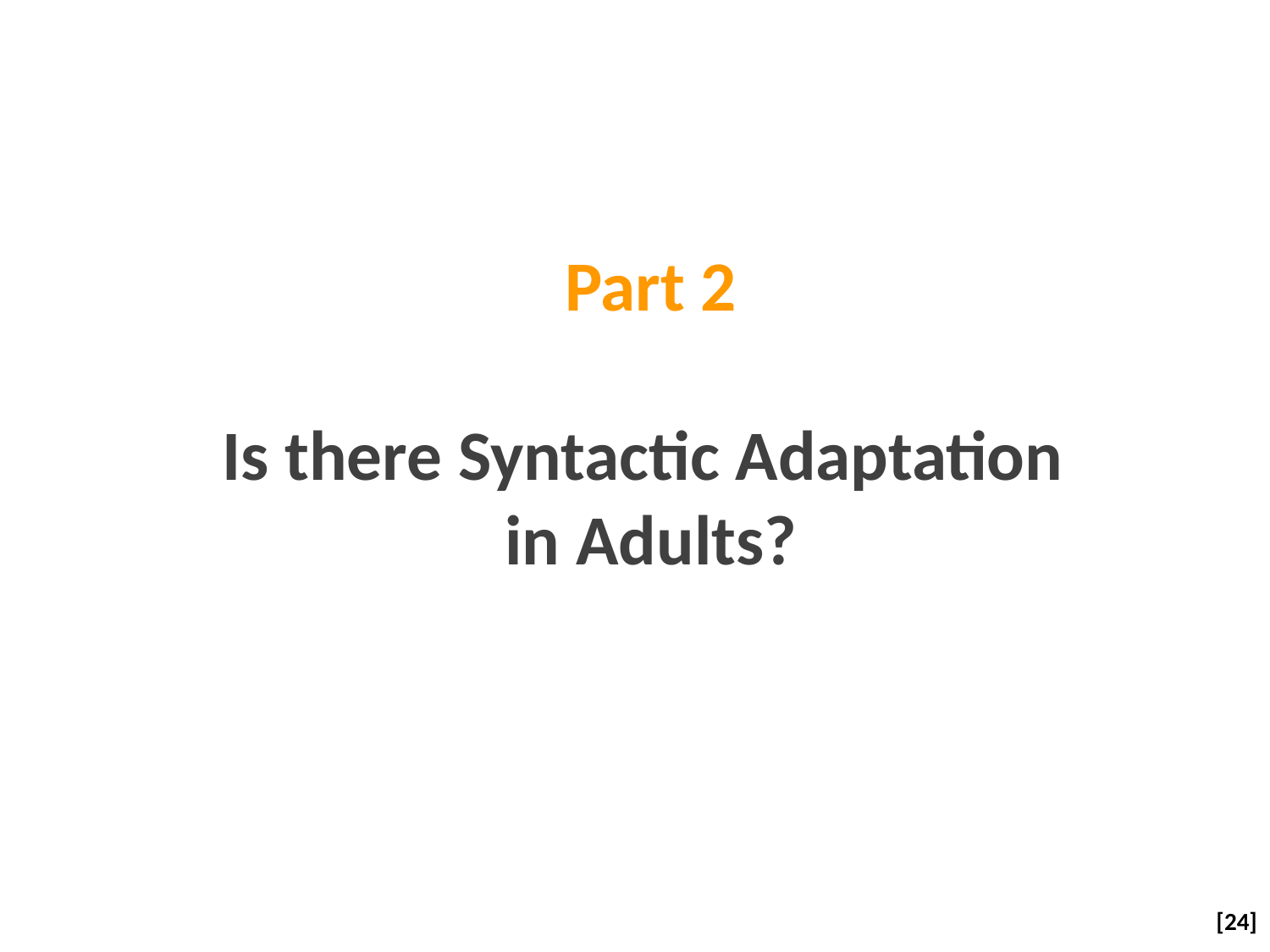

# Part 2 Is there Syntactic Adaptation in Adults?
 [24]